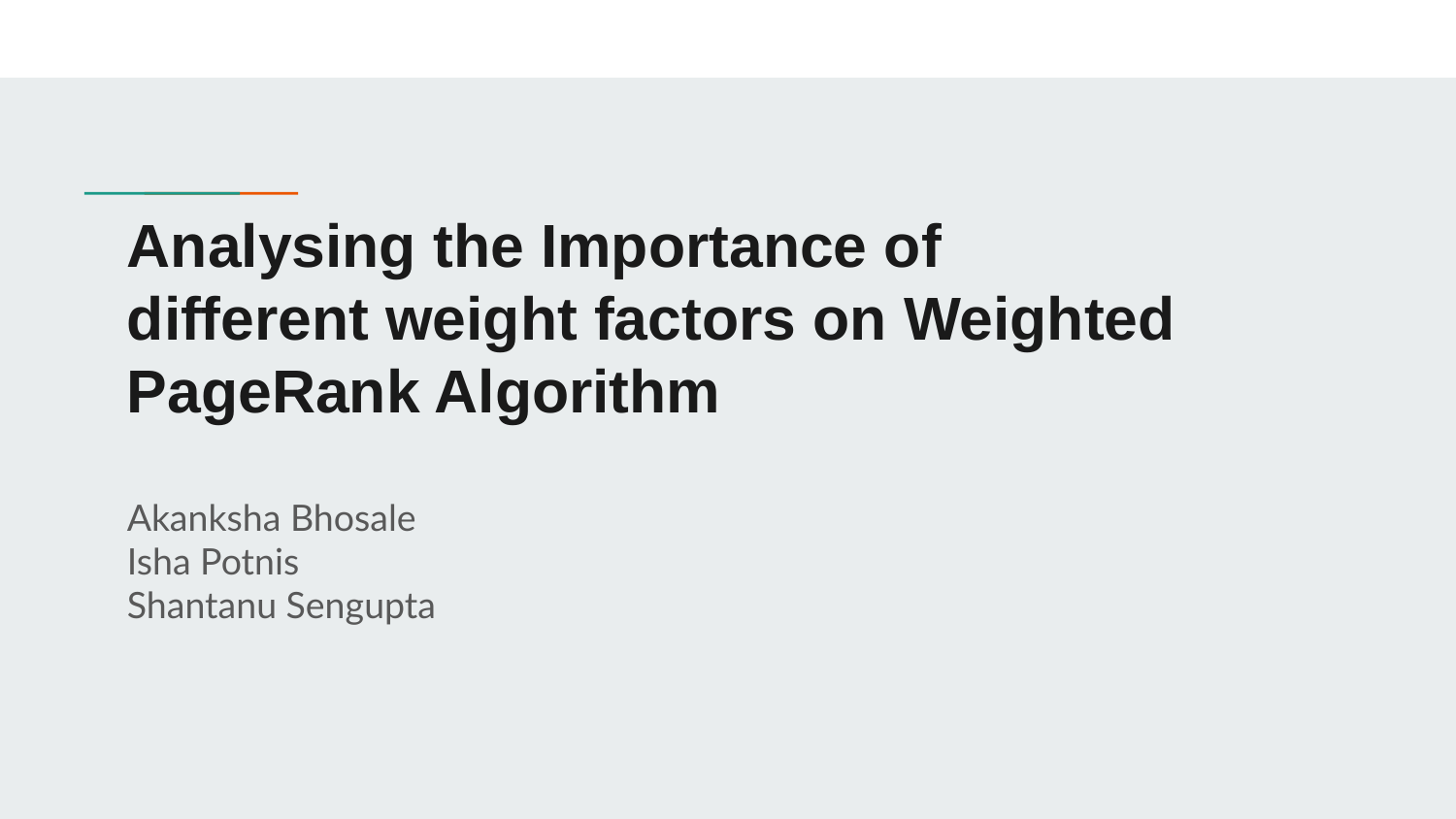

# Analysing the Importance of different weight factors on Weighted PageRank Algorithm

Akanksha Bhosale
Isha Potnis
Shantanu Sengupta